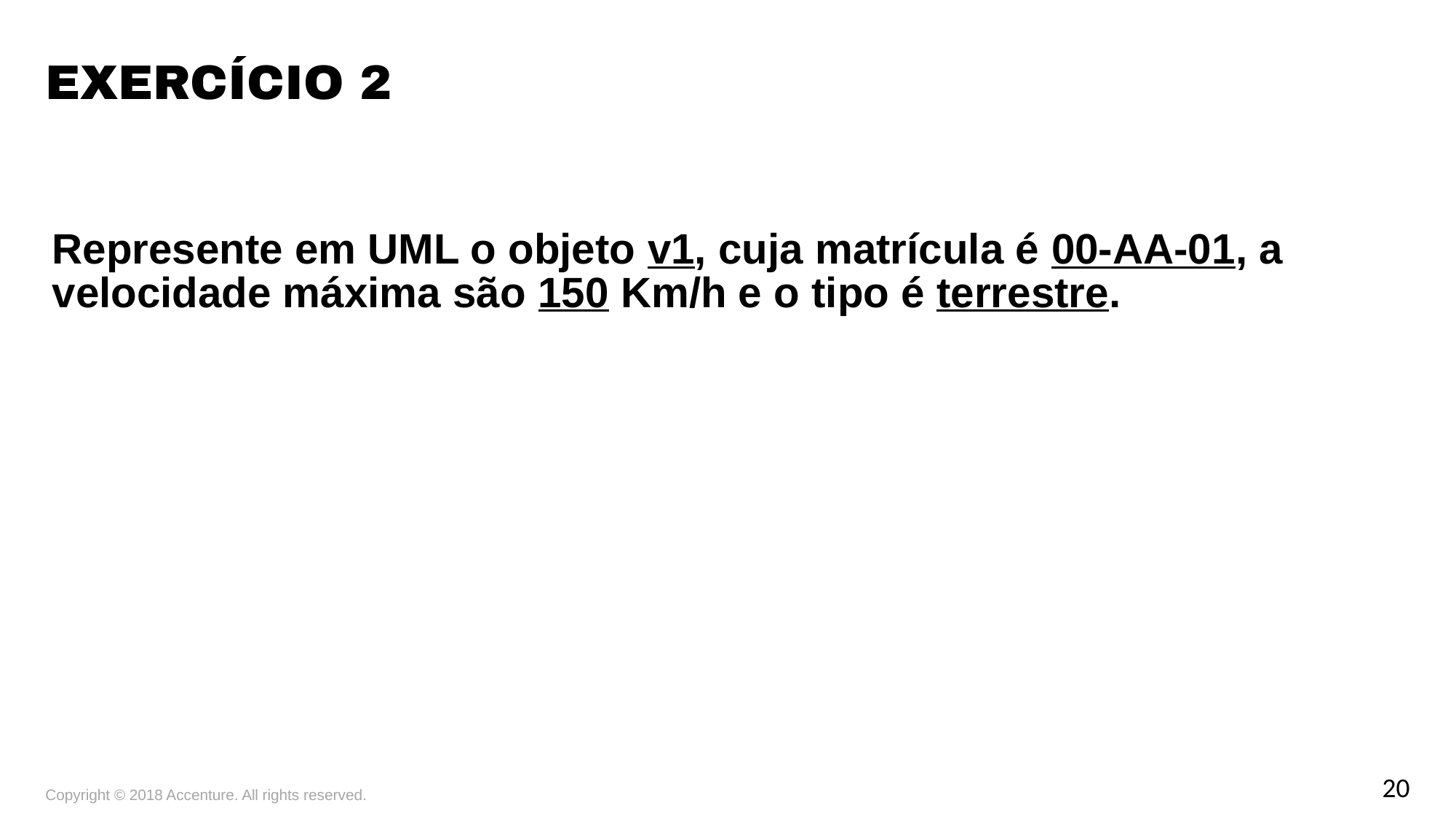

# Exercício 2
Represente em UML o objeto v1, cuja matrícula é 00-AA-01, a velocidade máxima são 150 Km/h e o tipo é terrestre.

Copyright © 2018 Accenture. All rights reserved.
20